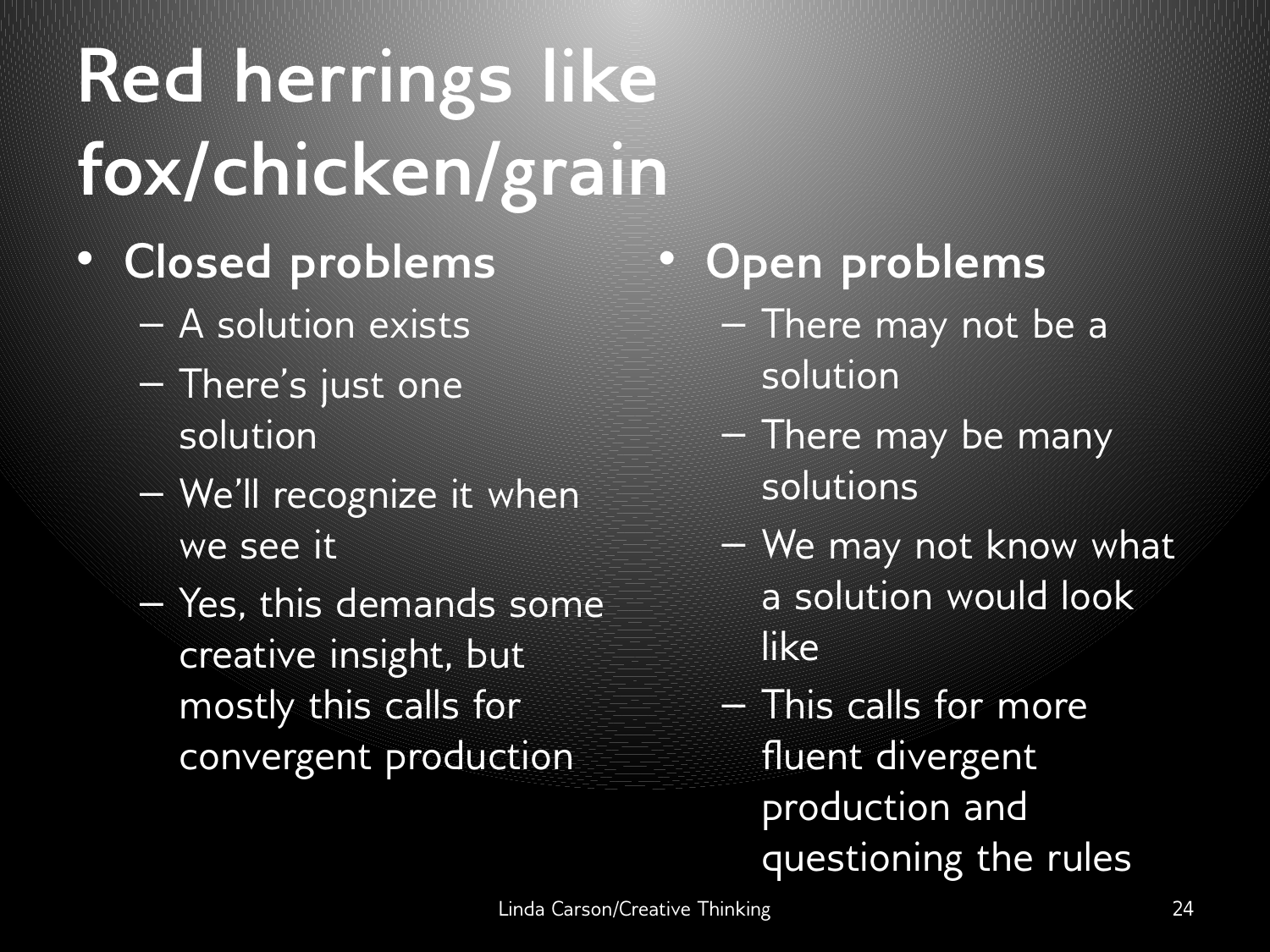

# Red herrings like fox/chicken/grain
Closed problems
A solution exists
There’s just one solution
We’ll recognize it when we see it
Yes, this demands some creative insight, but mostly this calls for convergent production
Open problems
There may not be a solution
There may be many solutions
We may not know what a solution would look like
This calls for more fluent divergent production and questioning the rules

Linda Carson/Creative Thinking
24